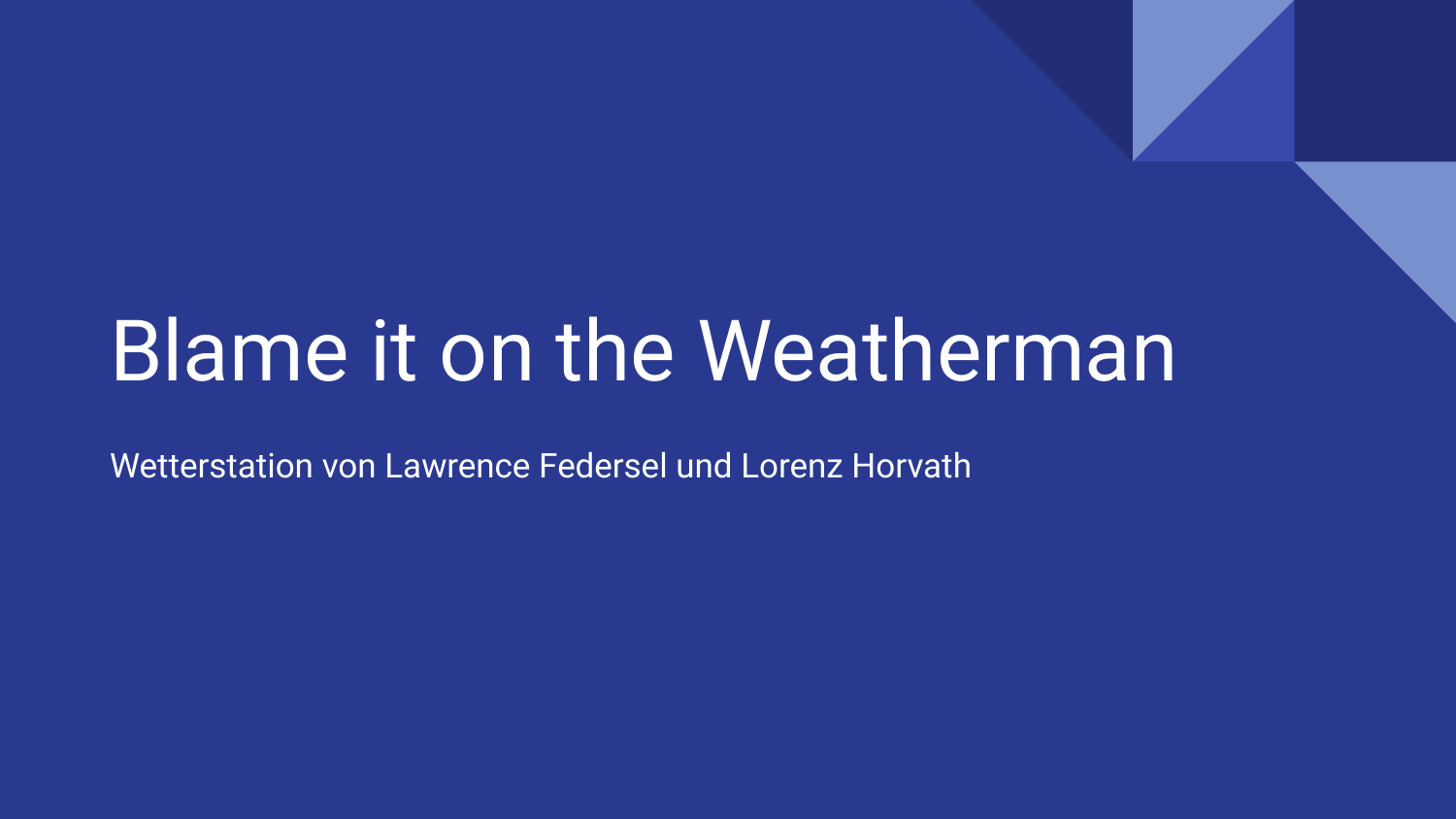

# Blame it on the Weatherman
Wetterstation von Lawrence Federsel und Lorenz Horvath